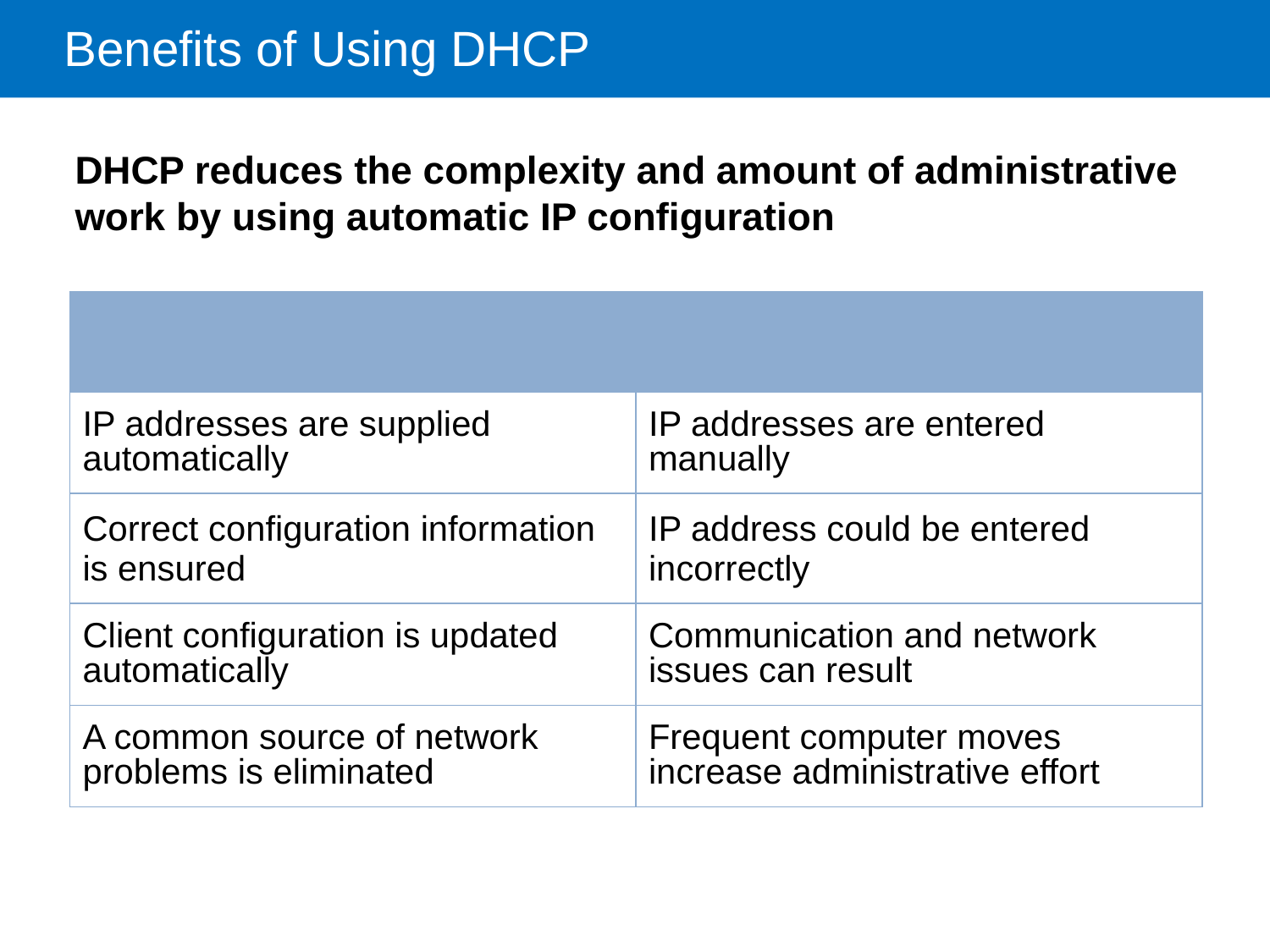

# Benefits of Using DHCP
DHCP reduces the complexity and amount of administrative work by using automatic IP configuration
| Automatic IP Configuration | Manual IP Configuration |
| --- | --- |
| IP addresses are supplied automatically | IP addresses are entered manually |
| Correct configuration information is ensured | IP address could be entered incorrectly |
| Client configuration is updated automatically | Communication and network issues can result |
| A common source of network problems is eliminated | Frequent computer moves increase administrative effort |